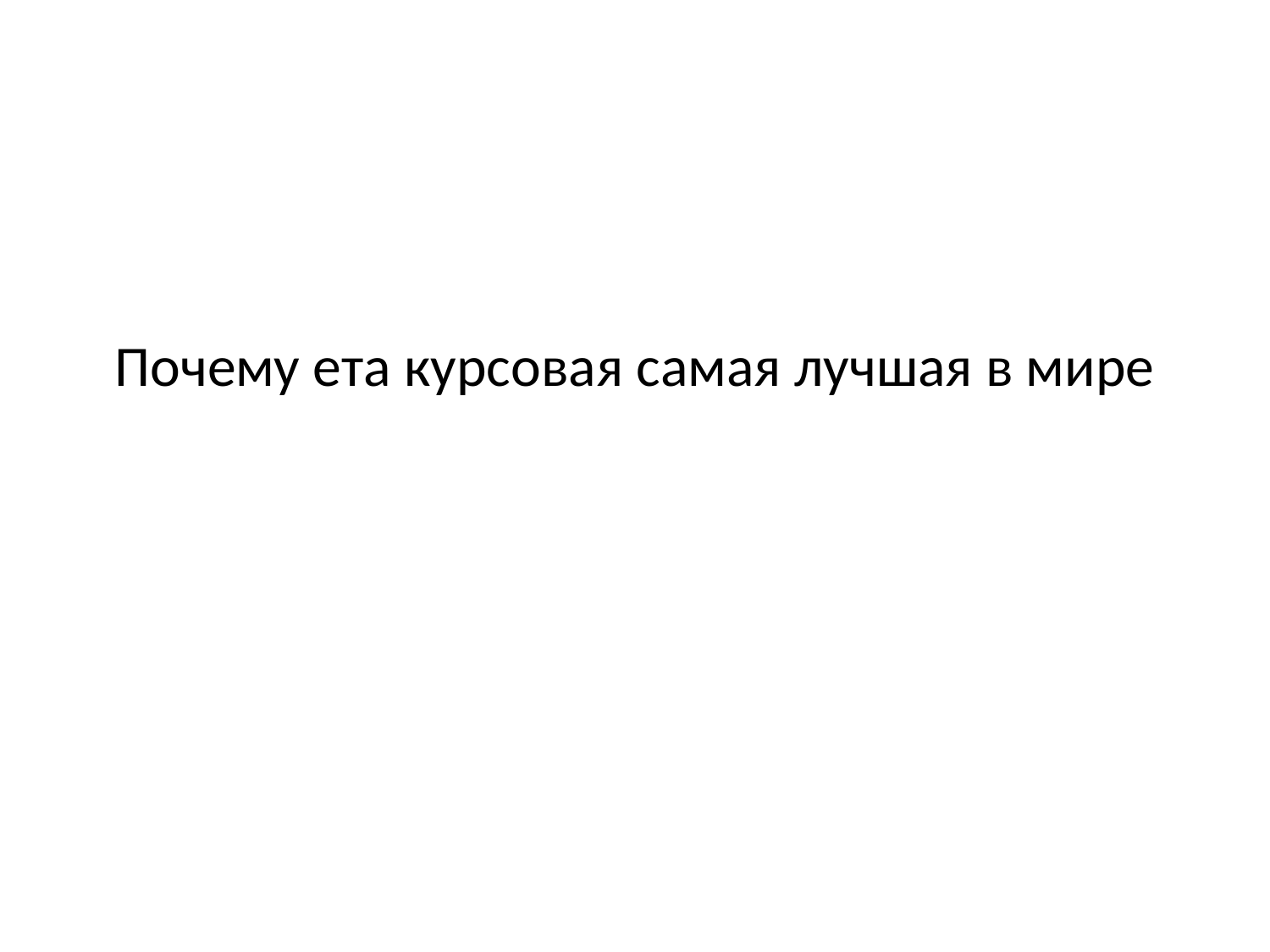

# Почему ета курсовая самая лучшая в мире